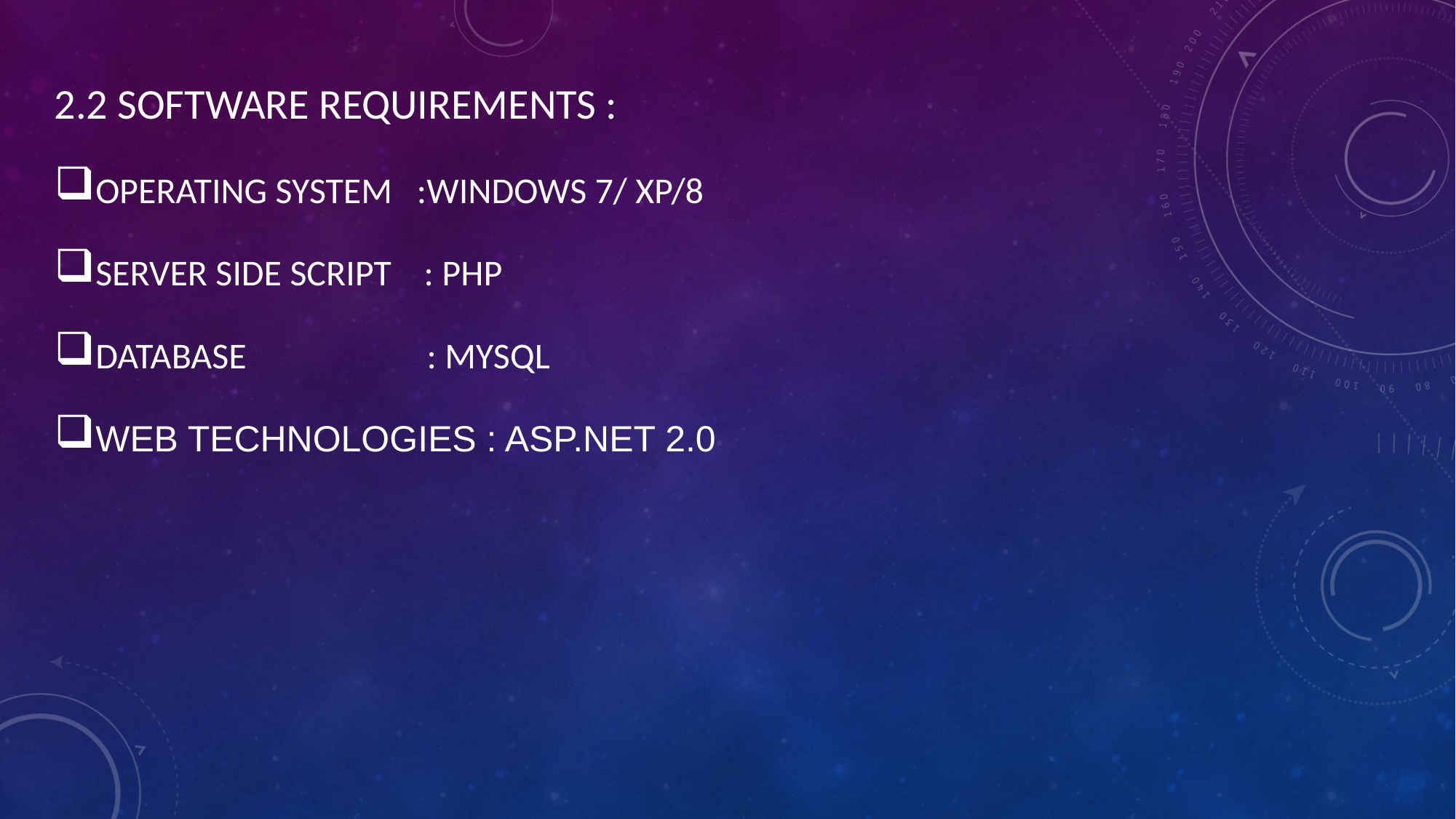

2.2 Software requirements :
OPERATING SYSTEM   :Windows 7/ XP/8
SERVER SIDE SCRIPT    : Php
DATABASE                      : Mysql
WEB TECHNOLOGIES : ASP.NET 2.0